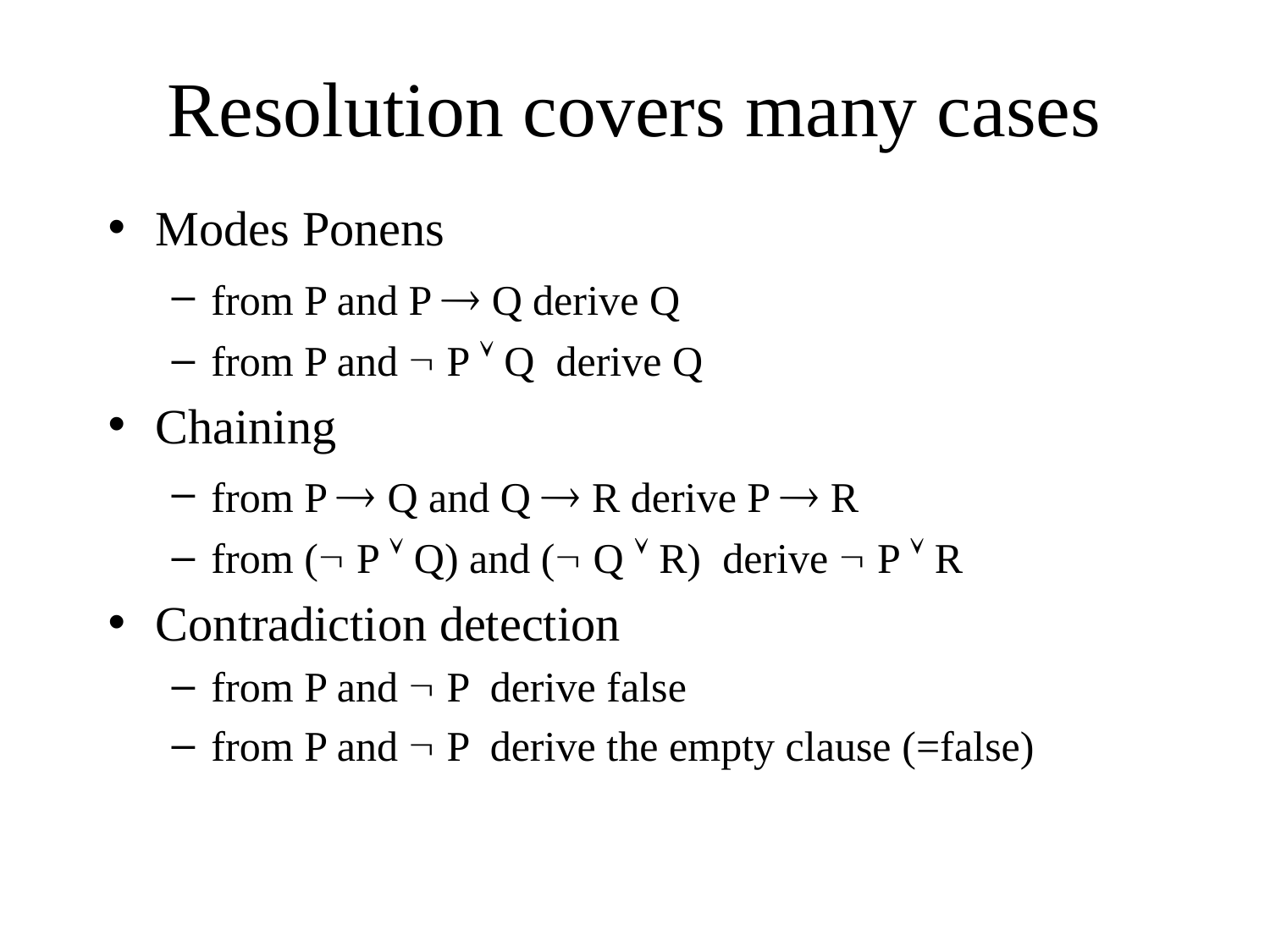

# Resolution covers many cases
Modes Ponens
from P and P → Q derive Q
from P and ¬ P ∨ Q  derive Q
Chaining
from P → Q and Q → R derive P → R
from (¬ P ∨ Q) and (¬ Q ∨ R)  derive ¬ P ∨ R
Contradiction detection
from P and ¬ P  derive false
from P and ¬ P  derive the empty clause (=false)